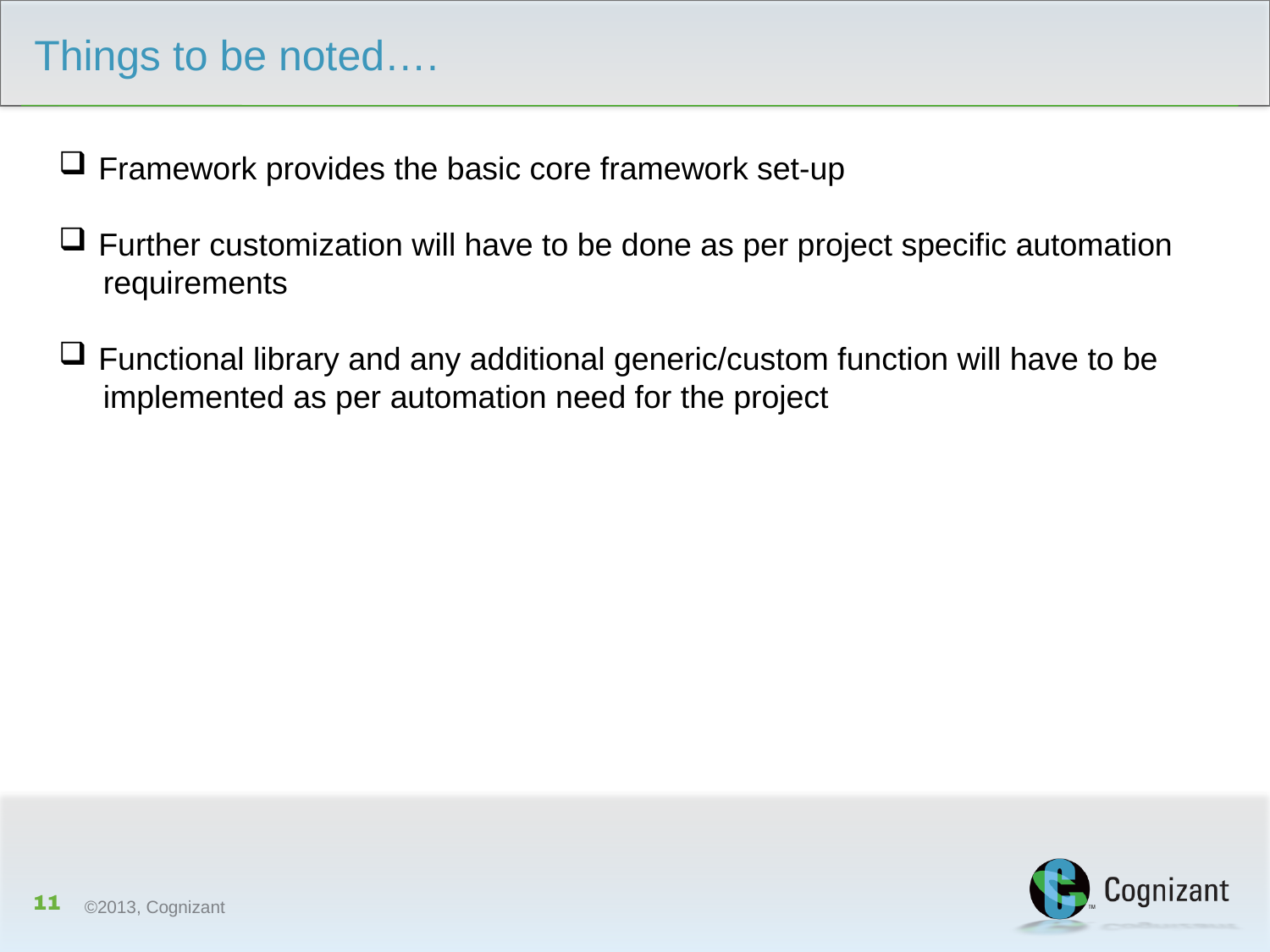

# Things to be noted….
Framework provides the basic core framework set-up

Further customization will have to be done as per project specific automation
     requirements

Functional library and any additional generic/custom function will have to be
     implemented as per automation need for the project

11